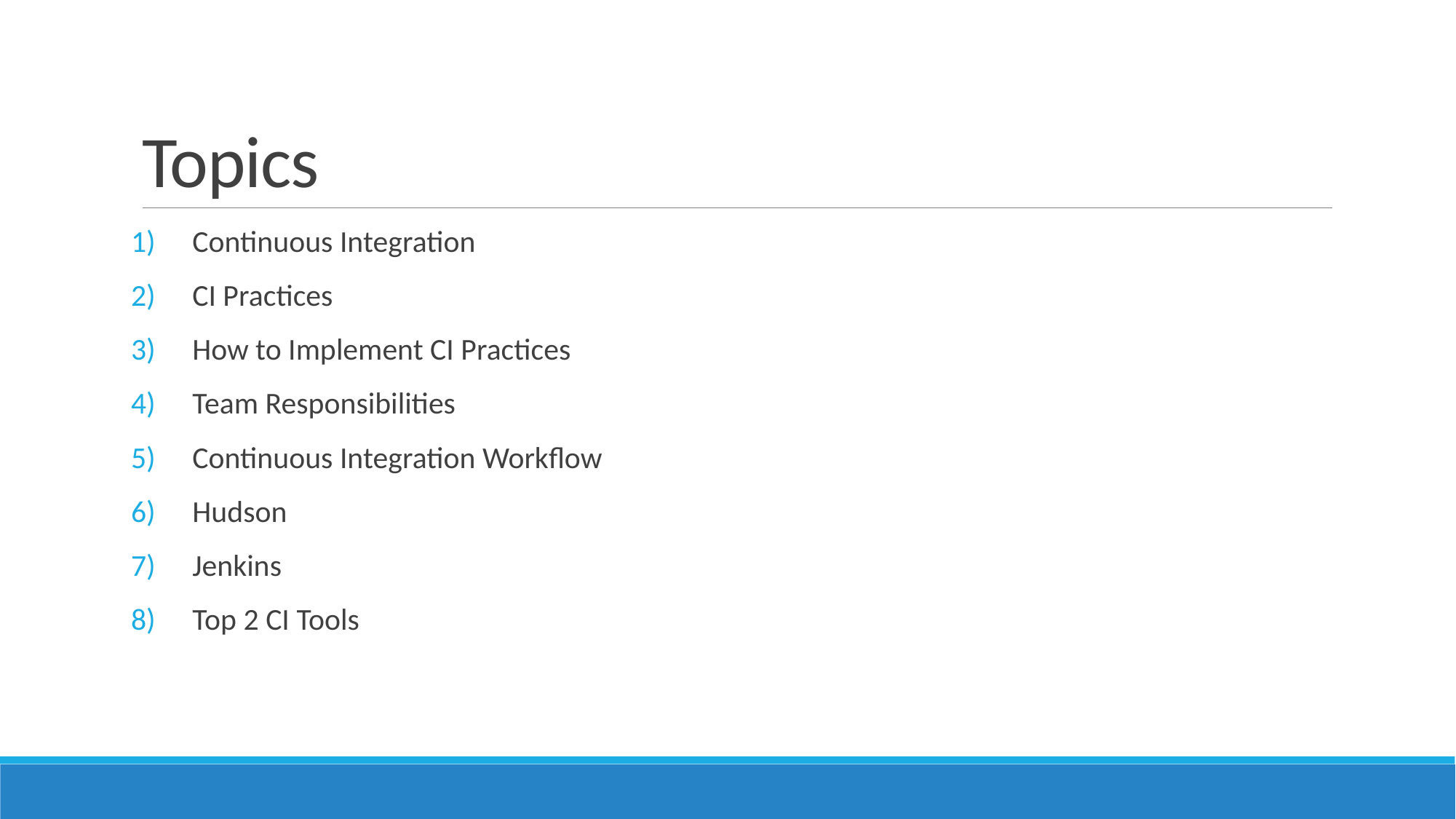

# Topics
Continuous Integration
CI Practices
How to Implement CI Practices
Team Responsibilities
Continuous Integration Workflow
Hudson
Jenkins
Top 2 CI Tools